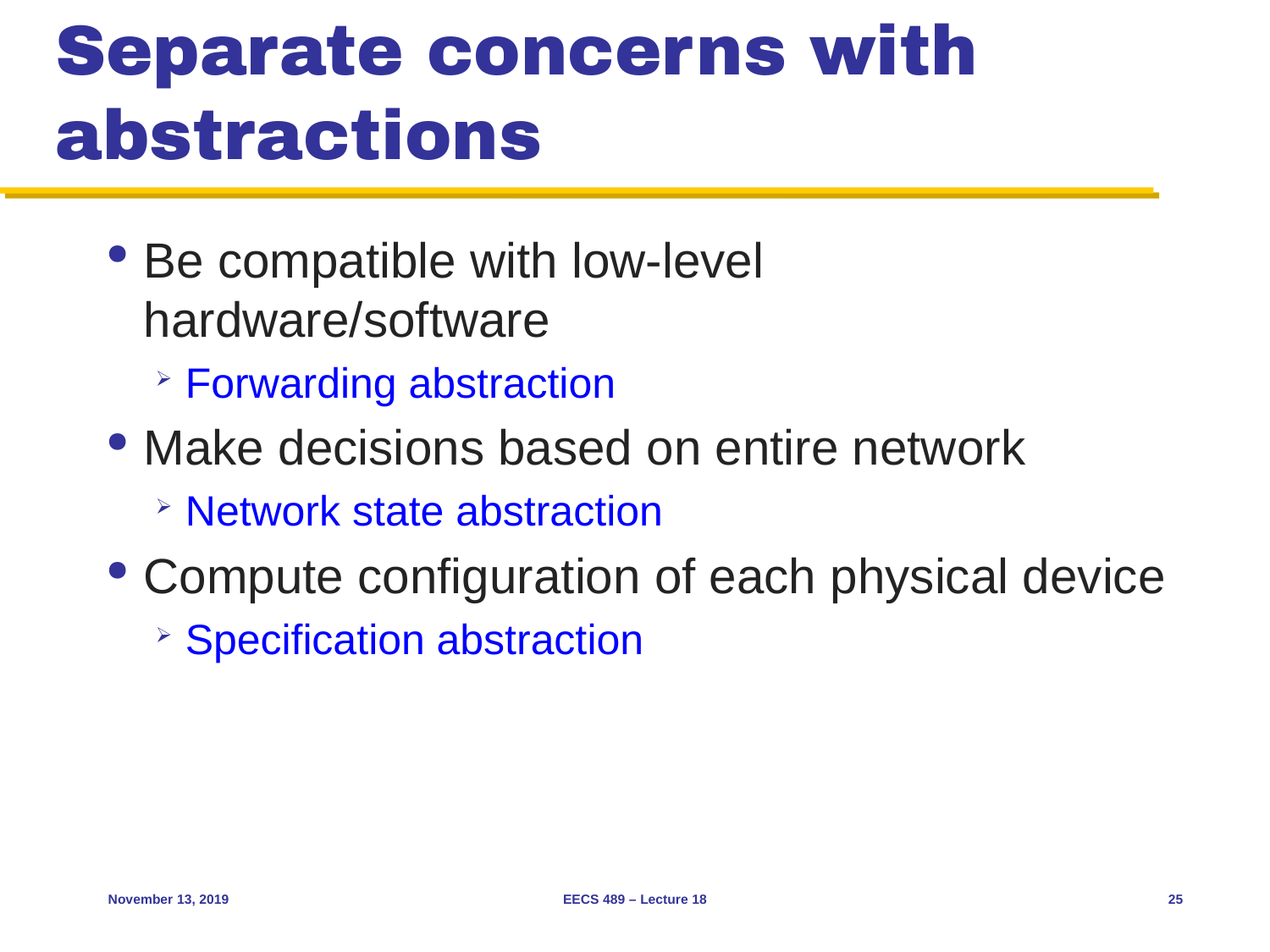

# Separate concerns with abstractions
Be compatible with low-level hardware/software
Forwarding abstraction
Make decisions based on entire network
Network state abstraction
Compute configuration of each physical device
Specification abstraction

November 13, 2019
EECS 489 – Lecture 18
25